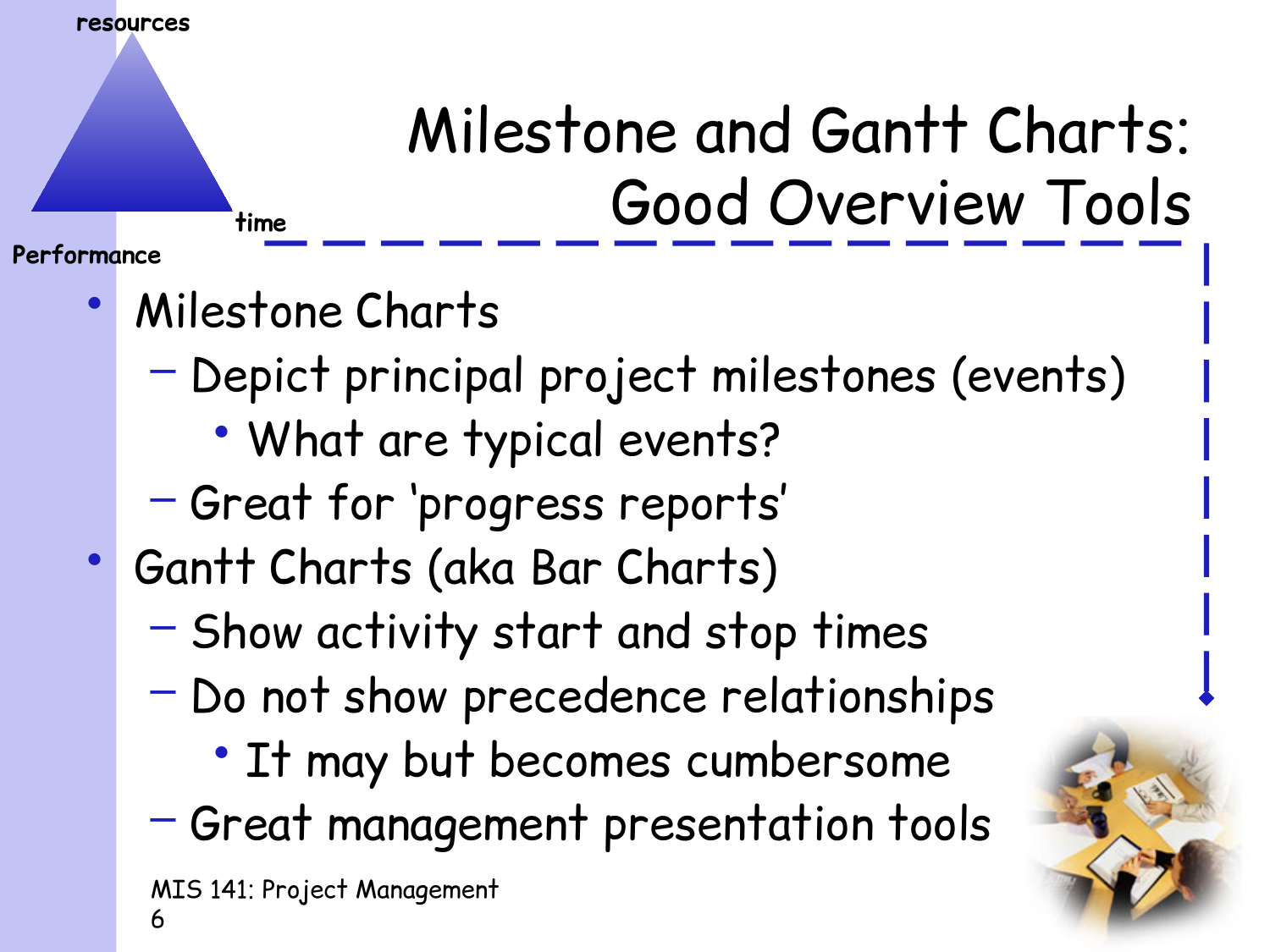

# Milestone and Gantt Charts: Good Overview Tools
Milestone Charts
Depict principal project milestones (events)
What are typical events?
Great for ‘progress reports’
Gantt Charts (aka Bar Charts)
Show activity start and stop times
Do not show precedence relationships
It may but becomes cumbersome
Great management presentation tools
MIS 141: Project Management
6